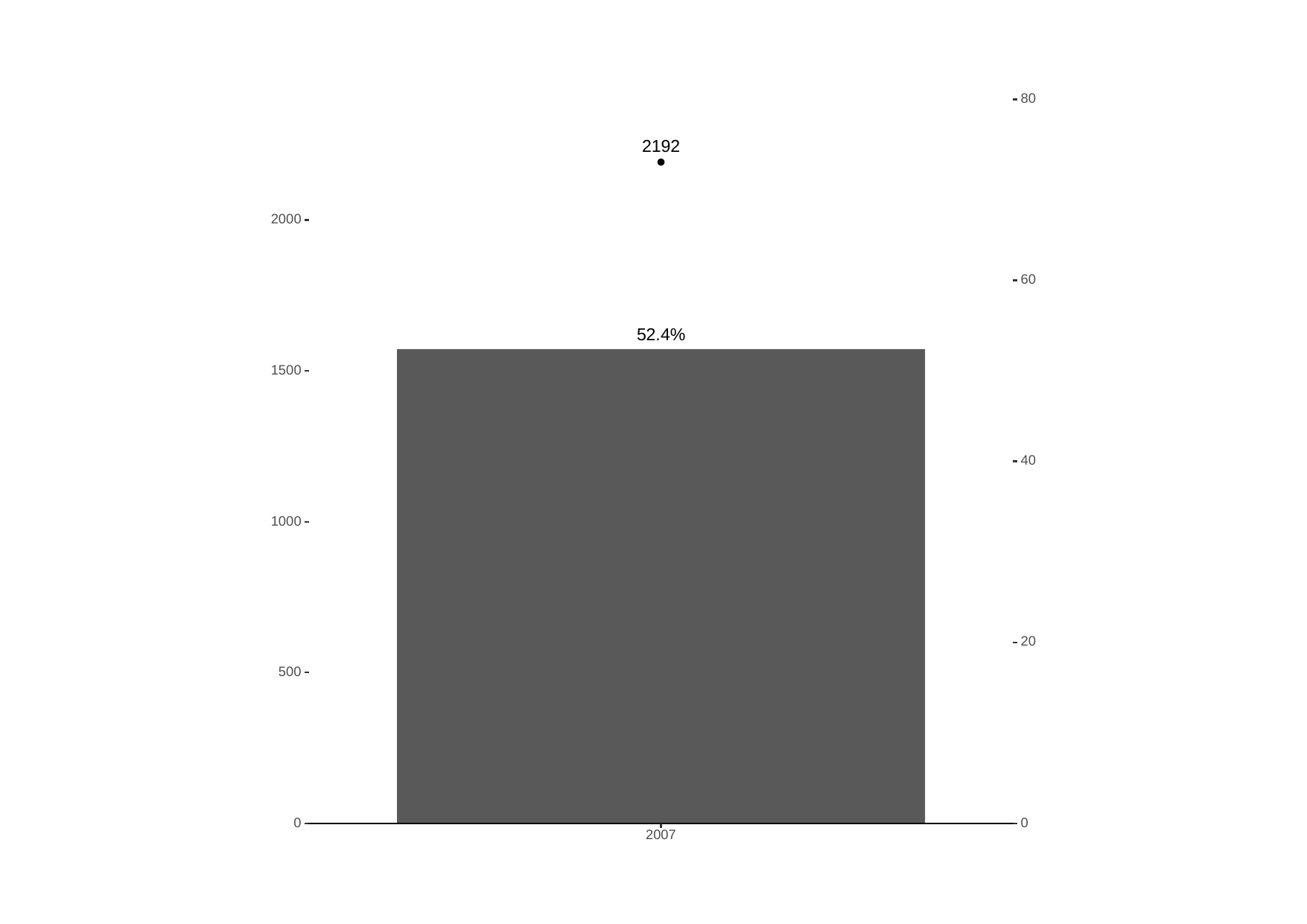

80

2192

2000

60

52.4%

1500

40

1000

20

500

0
0

2007